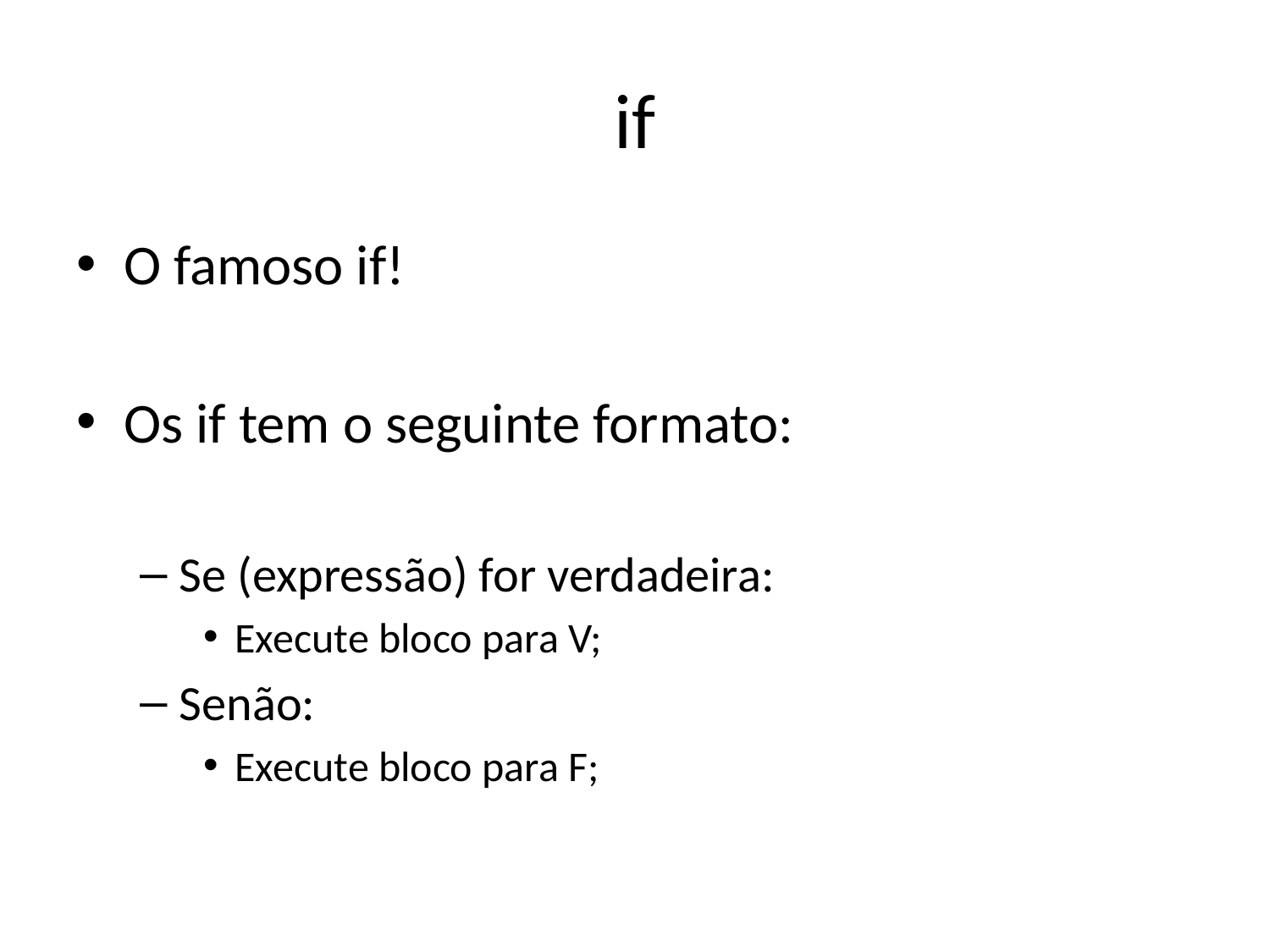

# if
O famoso if!

Os if tem o seguinte formato:

Se (expressão) for verdadeira:
Execute bloco para V;
Senão:
Execute bloco para F;